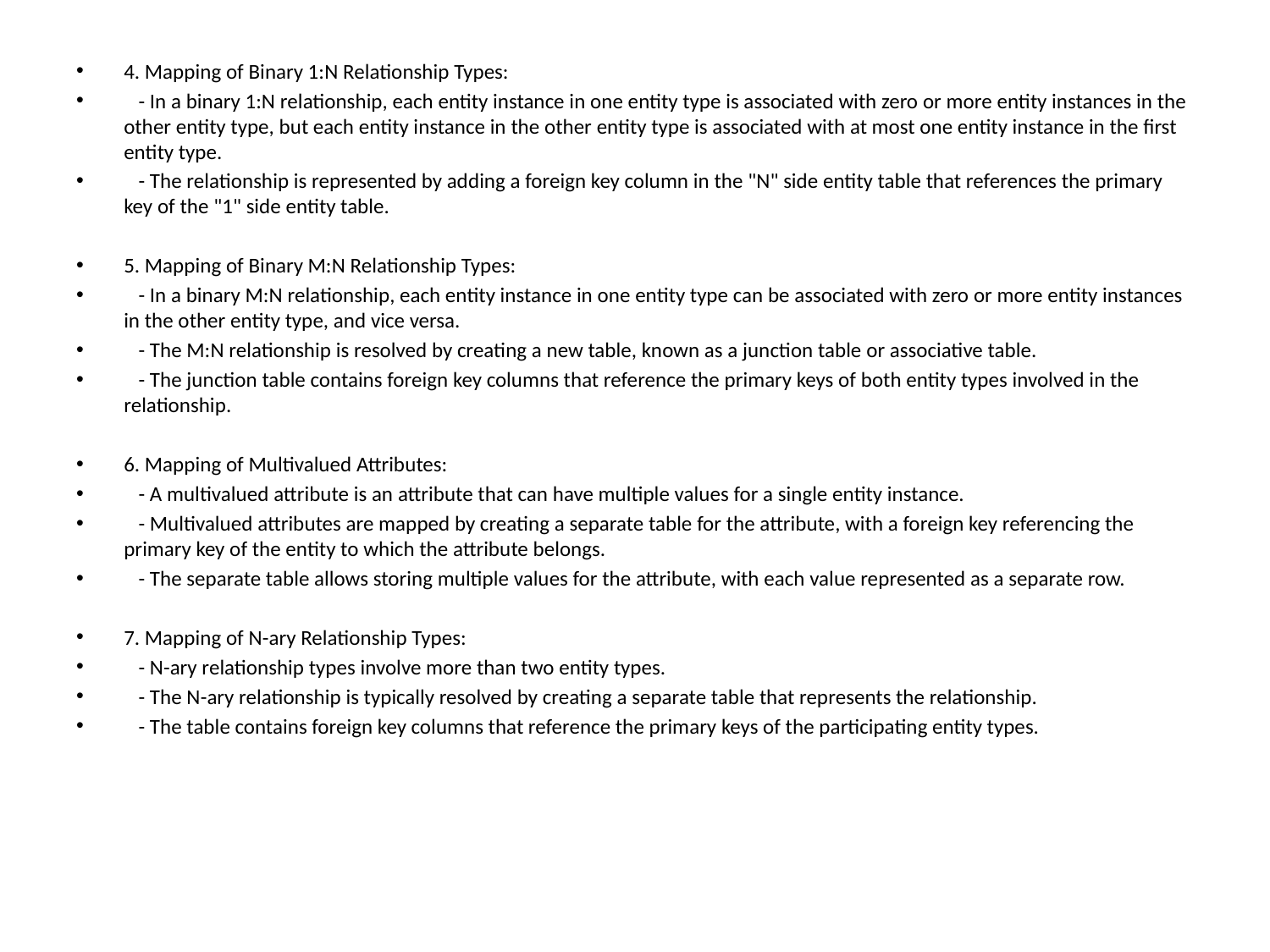

4. Mapping of Binary 1:N Relationship Types:
   - In a binary 1:N relationship, each entity instance in one entity type is associated with zero or more entity instances in the other entity type, but each entity instance in the other entity type is associated with at most one entity instance in the first entity type.
   - The relationship is represented by adding a foreign key column in the "N" side entity table that references the primary key of the "1" side entity table.

5. Mapping of Binary M:N Relationship Types:
   - In a binary M:N relationship, each entity instance in one entity type can be associated with zero or more entity instances in the other entity type, and vice versa.
   - The M:N relationship is resolved by creating a new table, known as a junction table or associative table.
   - The junction table contains foreign key columns that reference the primary keys of both entity types involved in the relationship.

6. Mapping of Multivalued Attributes:
   - A multivalued attribute is an attribute that can have multiple values for a single entity instance.
   - Multivalued attributes are mapped by creating a separate table for the attribute, with a foreign key referencing the primary key of the entity to which the attribute belongs.
   - The separate table allows storing multiple values for the attribute, with each value represented as a separate row.

7. Mapping of N-ary Relationship Types:
   - N-ary relationship types involve more than two entity types.
   - The N-ary relationship is typically resolved by creating a separate table that represents the relationship.
   - The table contains foreign key columns that reference the primary keys of the participating entity types.